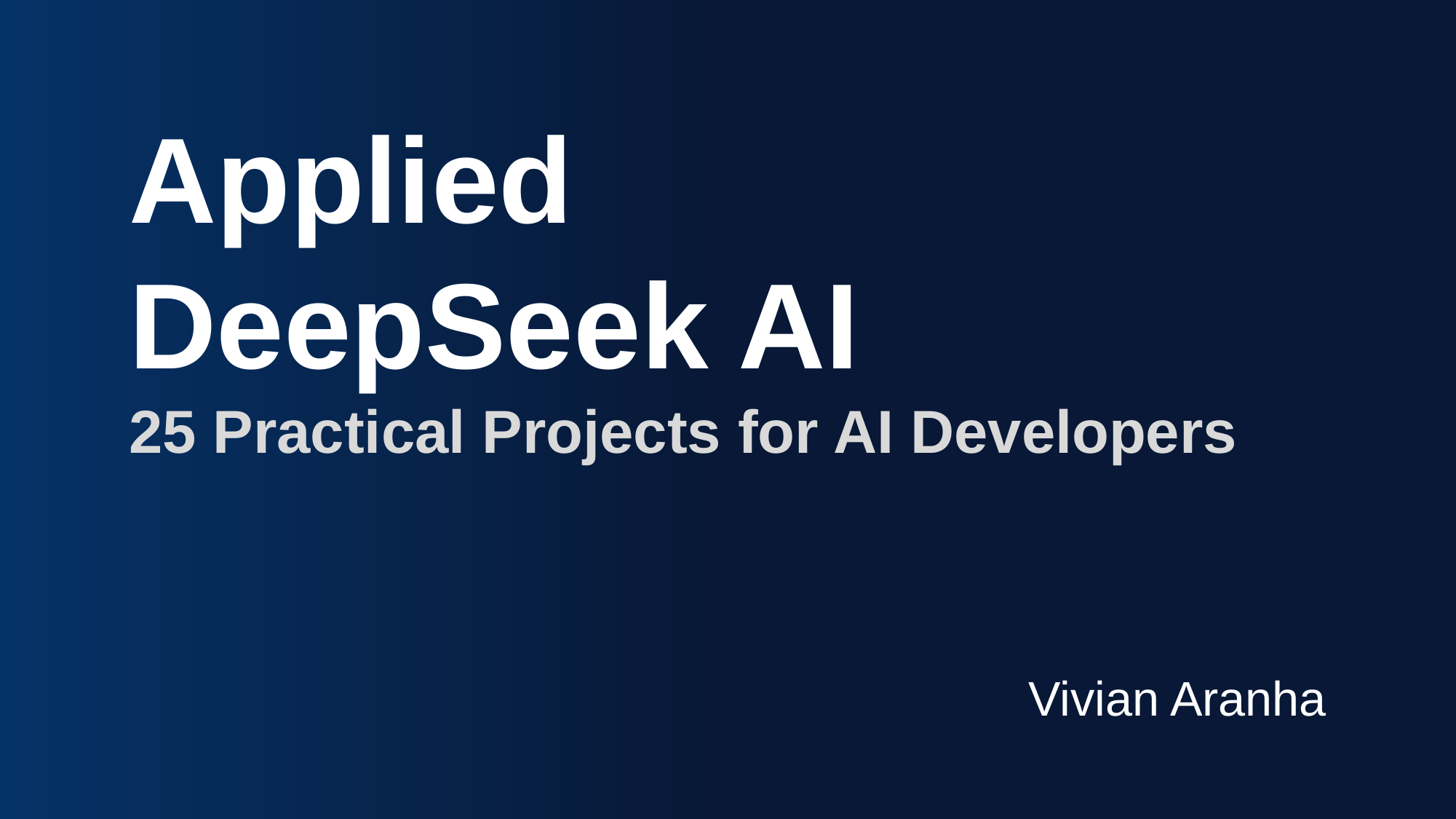

Applied
DeepSeek AI
25 Practical Projects for AI Developers
Vivian Aranha